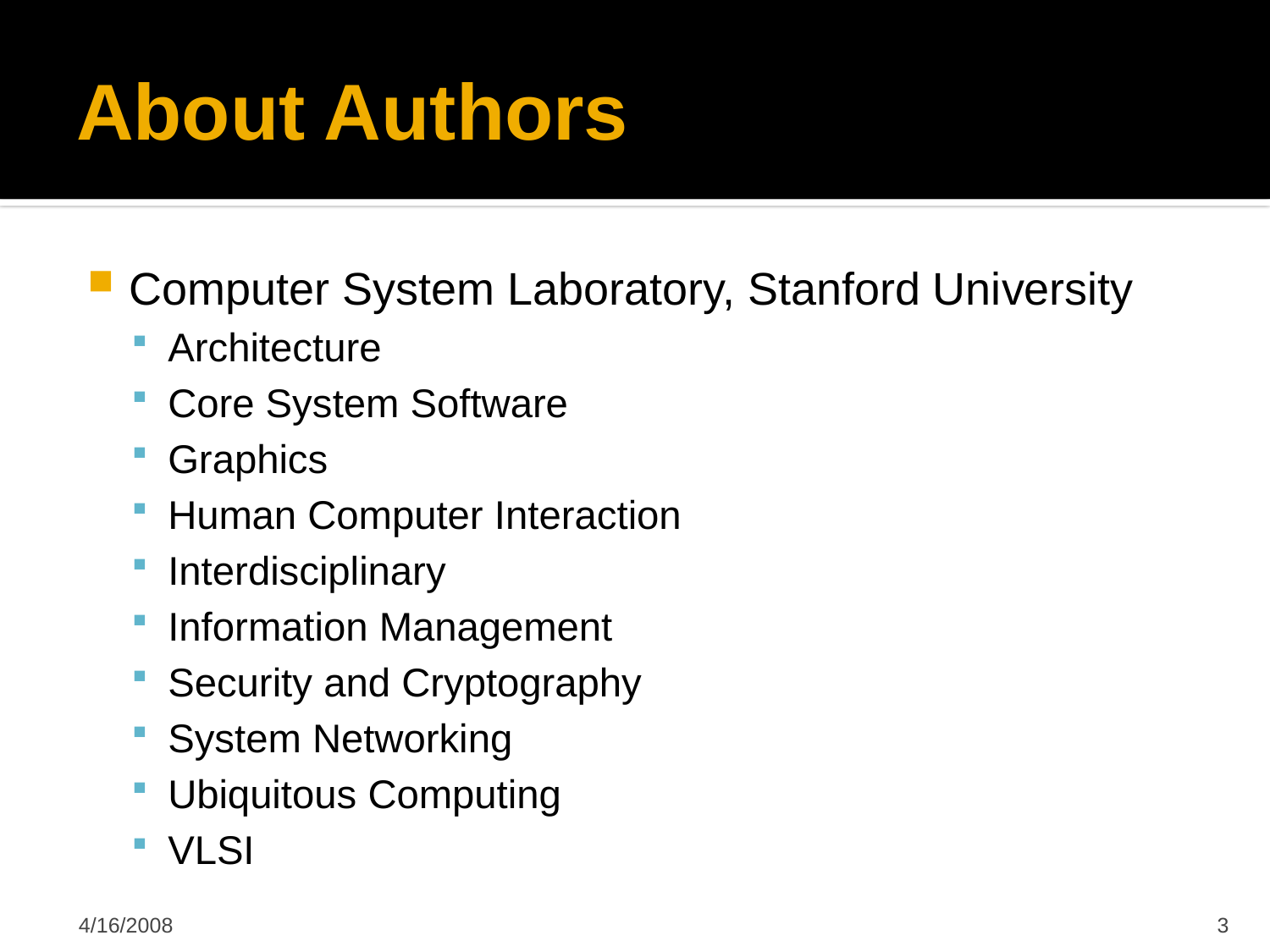

# About Authors
Computer System Laboratory, Stanford University
Architecture
Core System Software
Graphics
Human Computer Interaction
Interdisciplinary
Information Management
Security and Cryptography
System Networking
Ubiquitous Computing
VLSI
4/16/2008
3